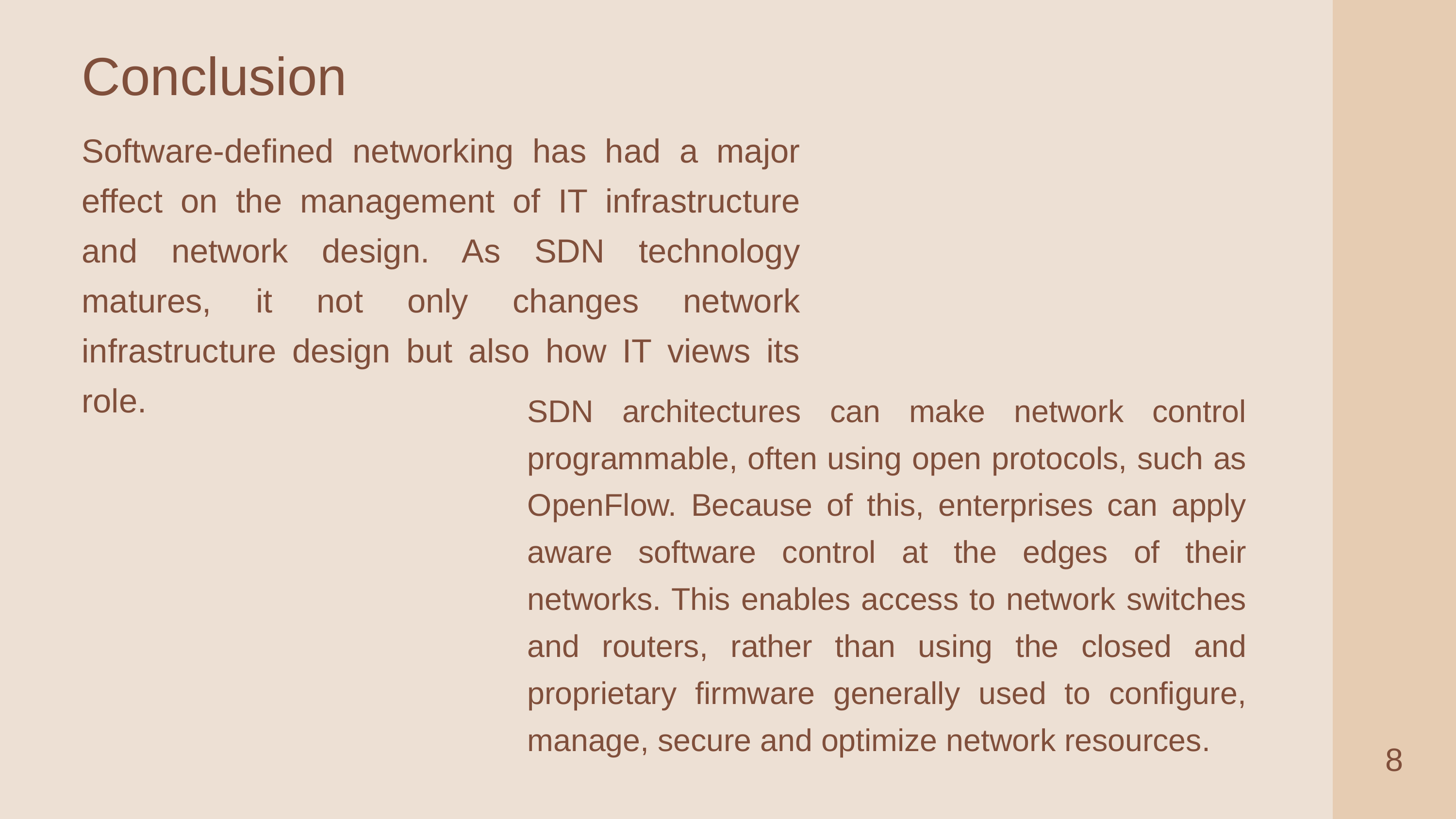

Conclusion
Software-defined networking has had a major effect on the management of IT infrastructure and network design. As SDN technology matures, it not only changes network infrastructure design but also how IT views its role.
SDN architectures can make network control programmable, often using open protocols, such as OpenFlow. Because of this, enterprises can apply aware software control at the edges of their networks. This enables access to network switches and routers, rather than using the closed and proprietary firmware generally used to configure, manage, secure and optimize network resources.
8